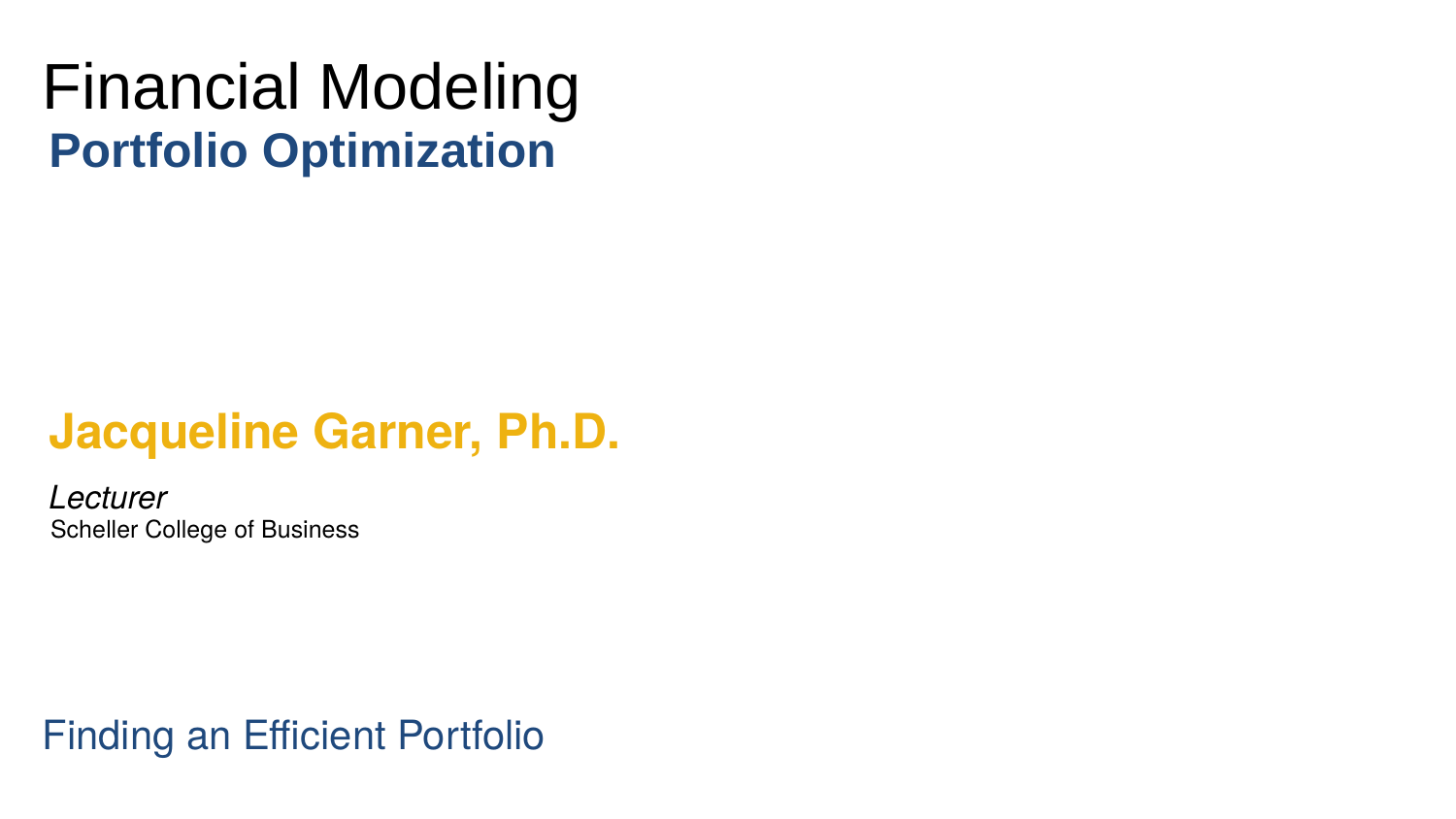

# Financial Modeling
Portfolio Optimization
Jacqueline Garner, Ph.D.
Lecturer
Scheller College of Business
Finding an Efficient Portfolio